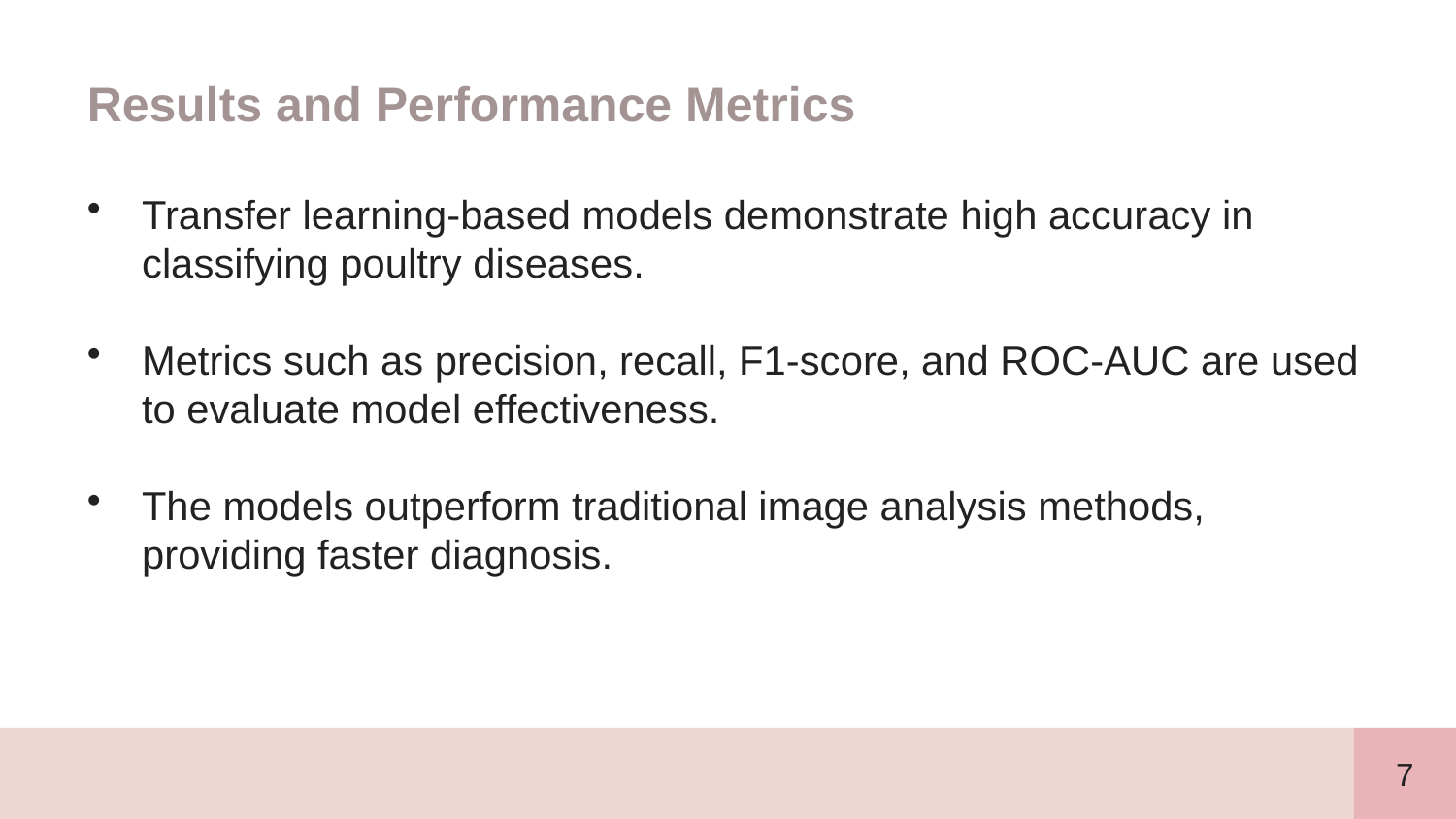

Results and Performance Metrics
Transfer learning-based models demonstrate high accuracy in classifying poultry diseases.

Metrics such as precision, recall, F1-score, and ROC-AUC are used to evaluate model effectiveness.

The models outperform traditional image analysis methods, providing faster diagnosis.

7